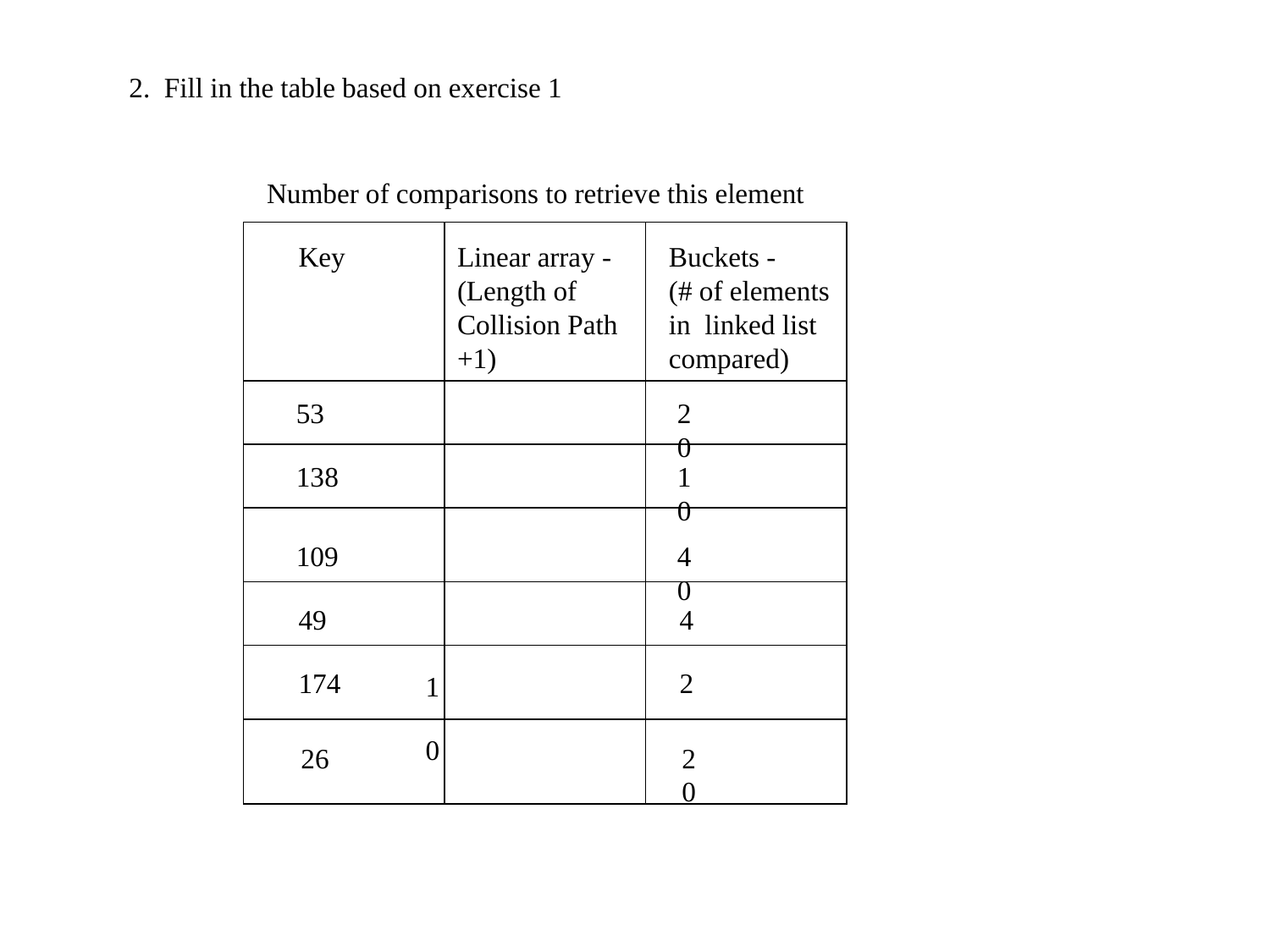

2.  Fill in the table based on exercise 1
Number of comparisons to retrieve this element

Key
Linear array -
(Length of
Collision Path +1)
Buckets -
(# of elements
in  linked list
compared)
53			2				0
138			1				0
109			4				0
49			4 				1
174			2				0
26			2				0